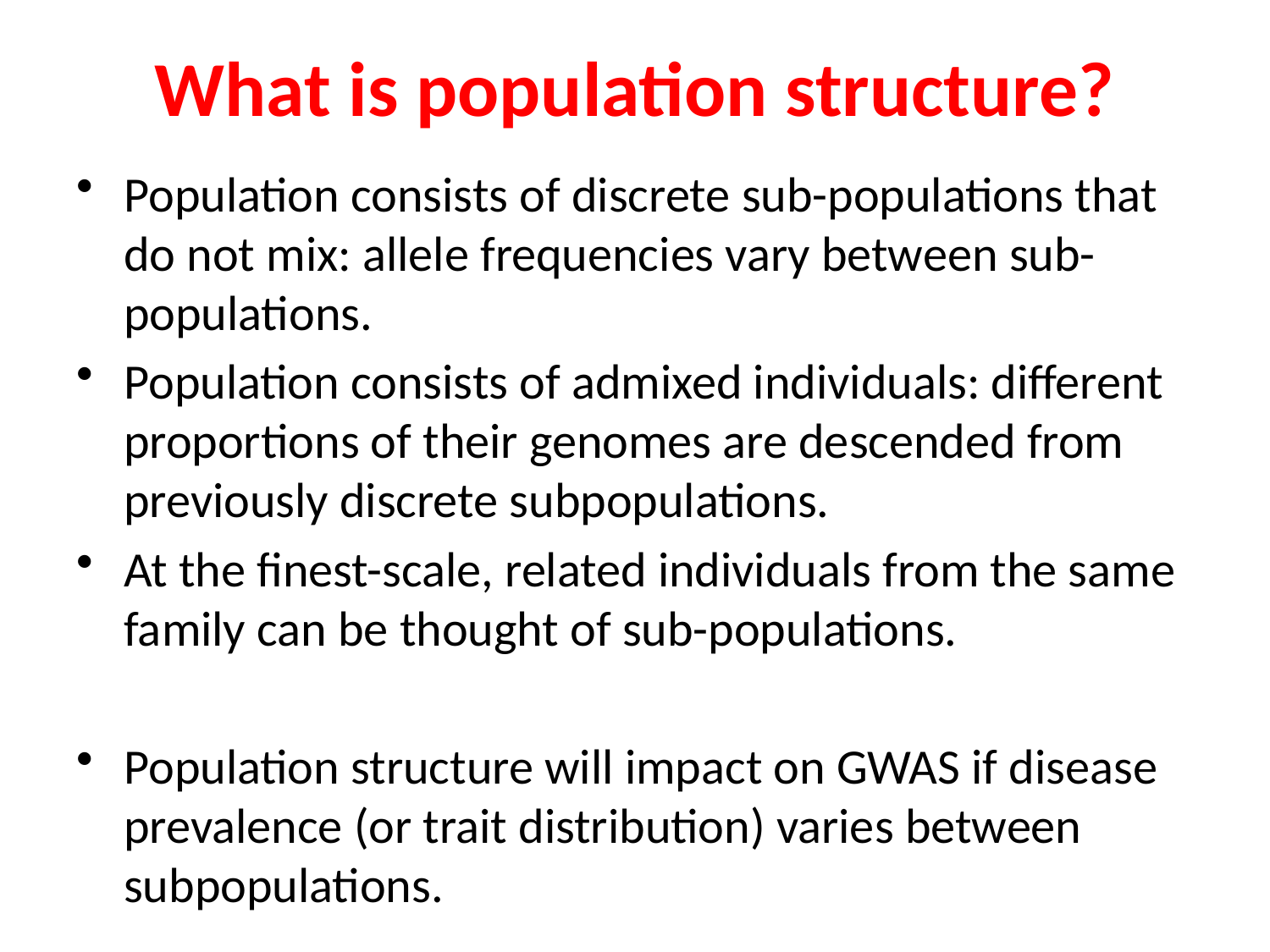

# What is population structure?
Population consists of discrete sub-populations that do not mix: allele frequencies vary between sub-populations.
Population consists of admixed individuals: different proportions of their genomes are descended from previously discrete subpopulations.
At the finest-scale, related individuals from the same family can be thought of sub-populations.

Population structure will impact on GWAS if disease prevalence (or trait distribution) varies between subpopulations.